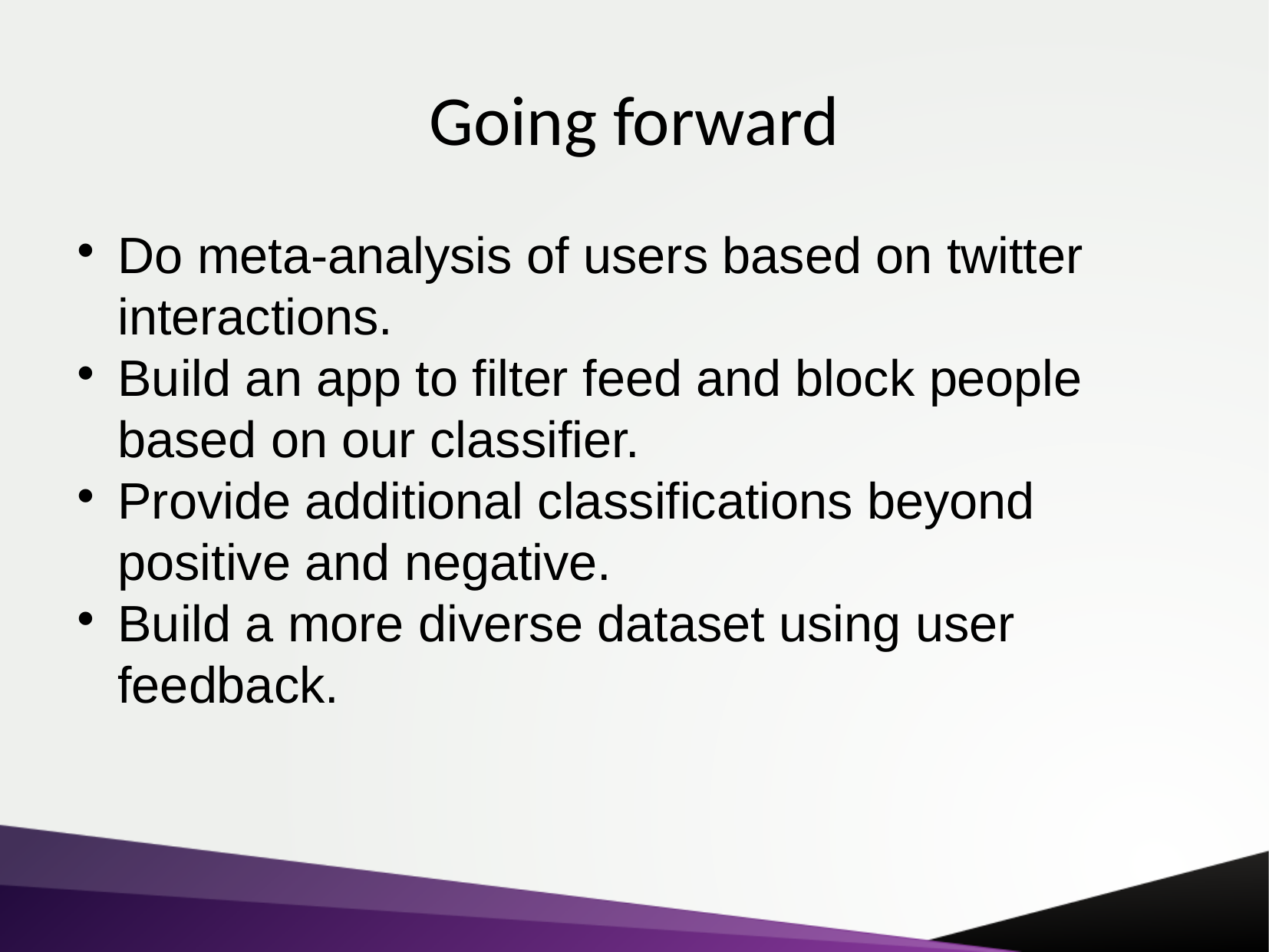

Going forward
Do meta-analysis of users based on twitter interactions.
Build an app to filter feed and block people based on our classifier.
Provide additional classifications beyond positive and negative.
Build a more diverse dataset using user feedback.